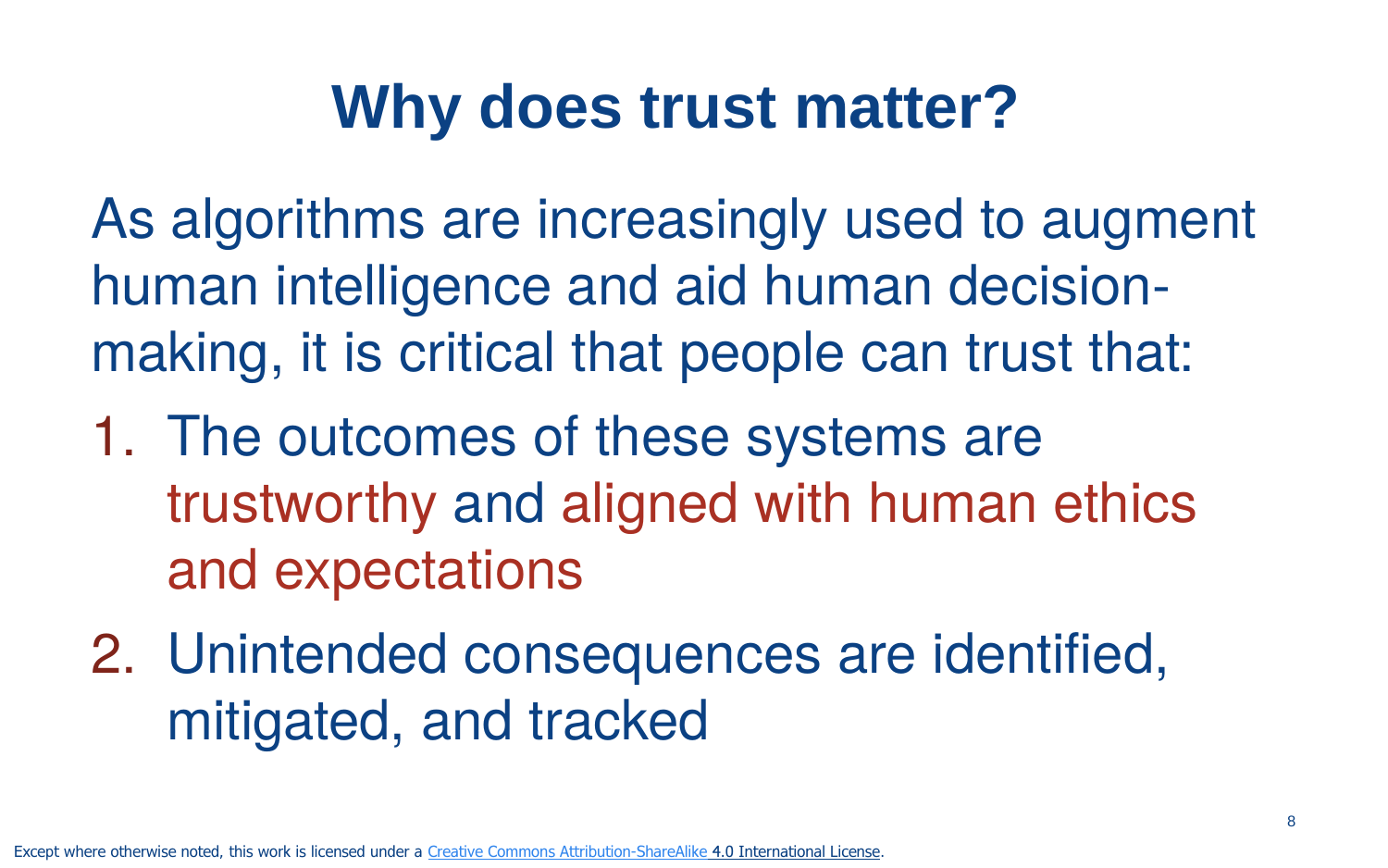

# Why does trust matter?
As algorithms are increasingly used to augment human intelligence and aid human decision-making, it is critical that people can trust that:
The outcomes of these systems are trustworthy and aligned with human ethics and expectations
Unintended consequences are identified, mitigated, and tracked
8